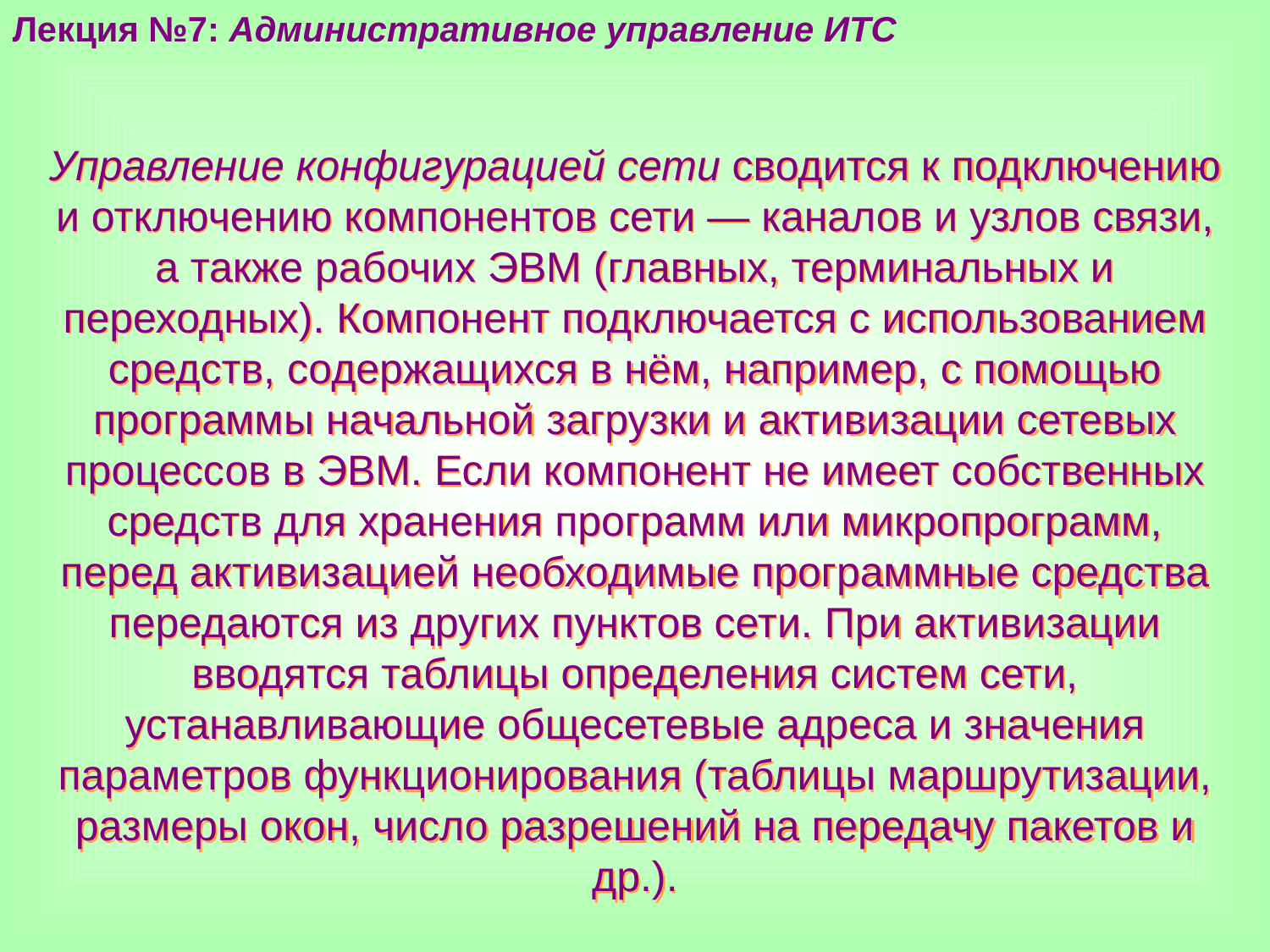

Лекция №7: Административное управление ИТС
Управление конфигурацией сети сводится к подключению и отключению компонентов сети — каналов и узлов связи, а также рабочих ЭВМ (главных, терминальных и переходных). Компонент подключается с использованием средств, содержащихся в нём, например, с помощью программы начальной загрузки и активизации сетевых процессов в ЭВМ. Если компонент не имеет собственных средств для хранения программ или микропрограмм, перед активизацией необходимые программные средства передаются из других пунктов сети. При активизации вводятся таблицы определения систем сети, устанавливающие общесетевые адреса и значения параметров функционирования (таблицы маршрутизации, размеры окон, число разрешений на передачу пакетов и др.).